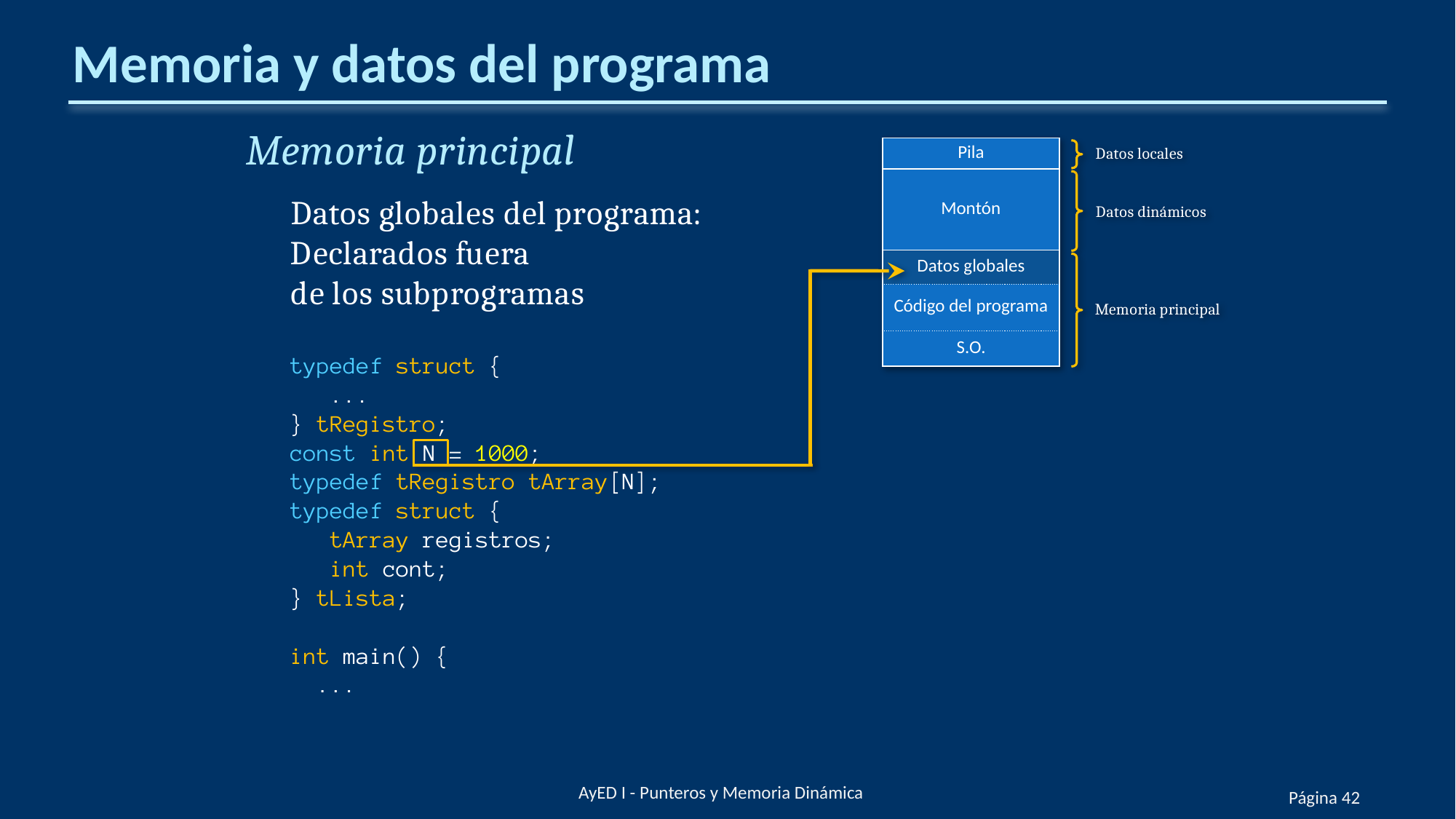

# Memoria y datos del programa
Memoria principal
Datos globales del programa:
Declarados fuera
de los subprogramas

typedef struct {
   ...
} tRegistro;
const int N = 1000;
typedef tRegistro tArray[N];
typedef struct {
   tArray registros;
   int cont;
} tLista;

int main() {
  ...
Datos locales

Datos dinámicos

Memoria principal
| Pila |
| --- |
| Montón |
| Datos globales |
| Código del programa |
| S.O. |

AyED I - Punteros y Memoria Dinámica
Página 42